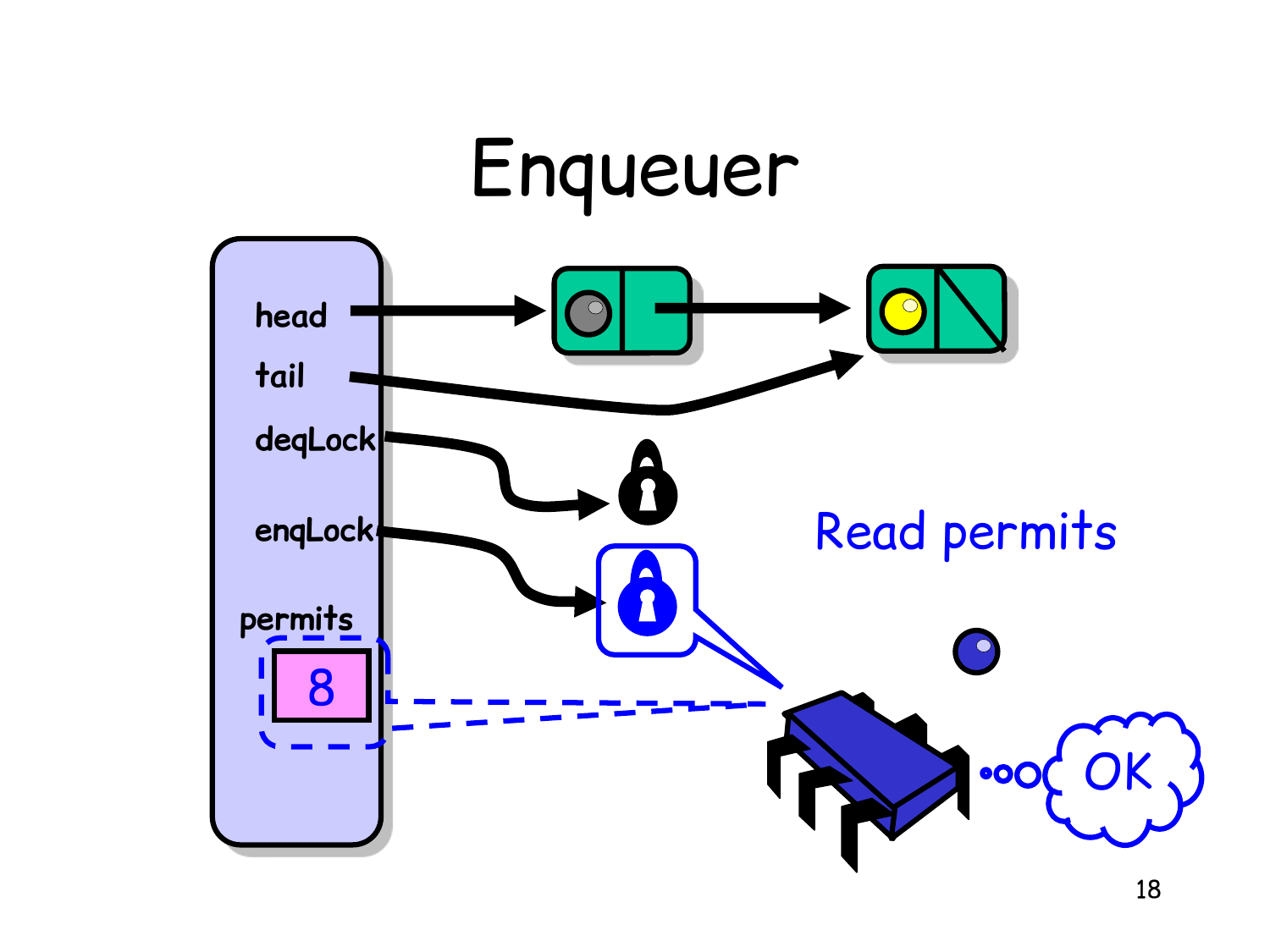

# Enqueuer

head

tail

deqLock

Read permits
enqLock

permits

8

OK
18